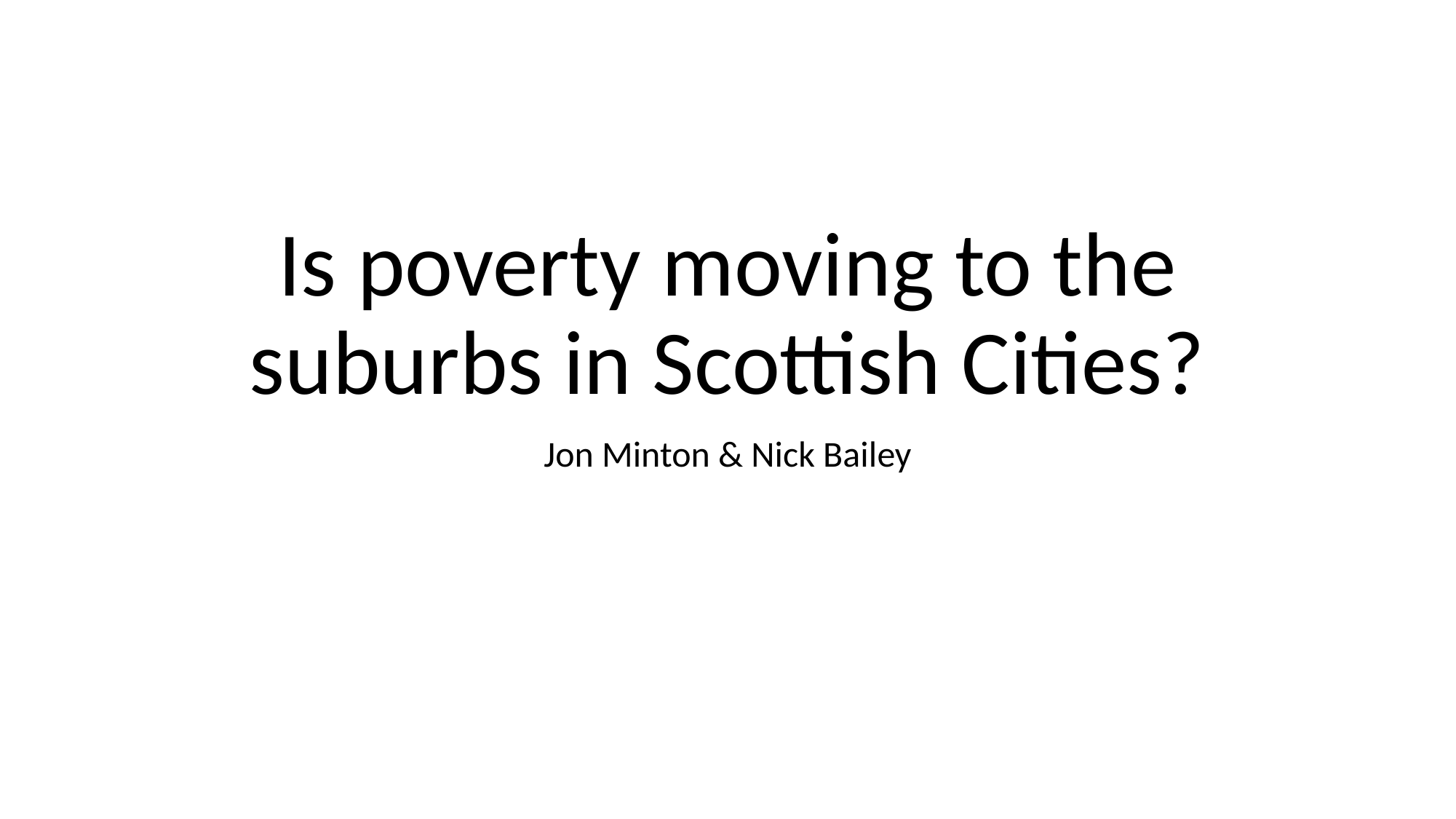

# Is poverty moving to the suburbs in Scottish Cities?
Jon Minton & Nick Bailey